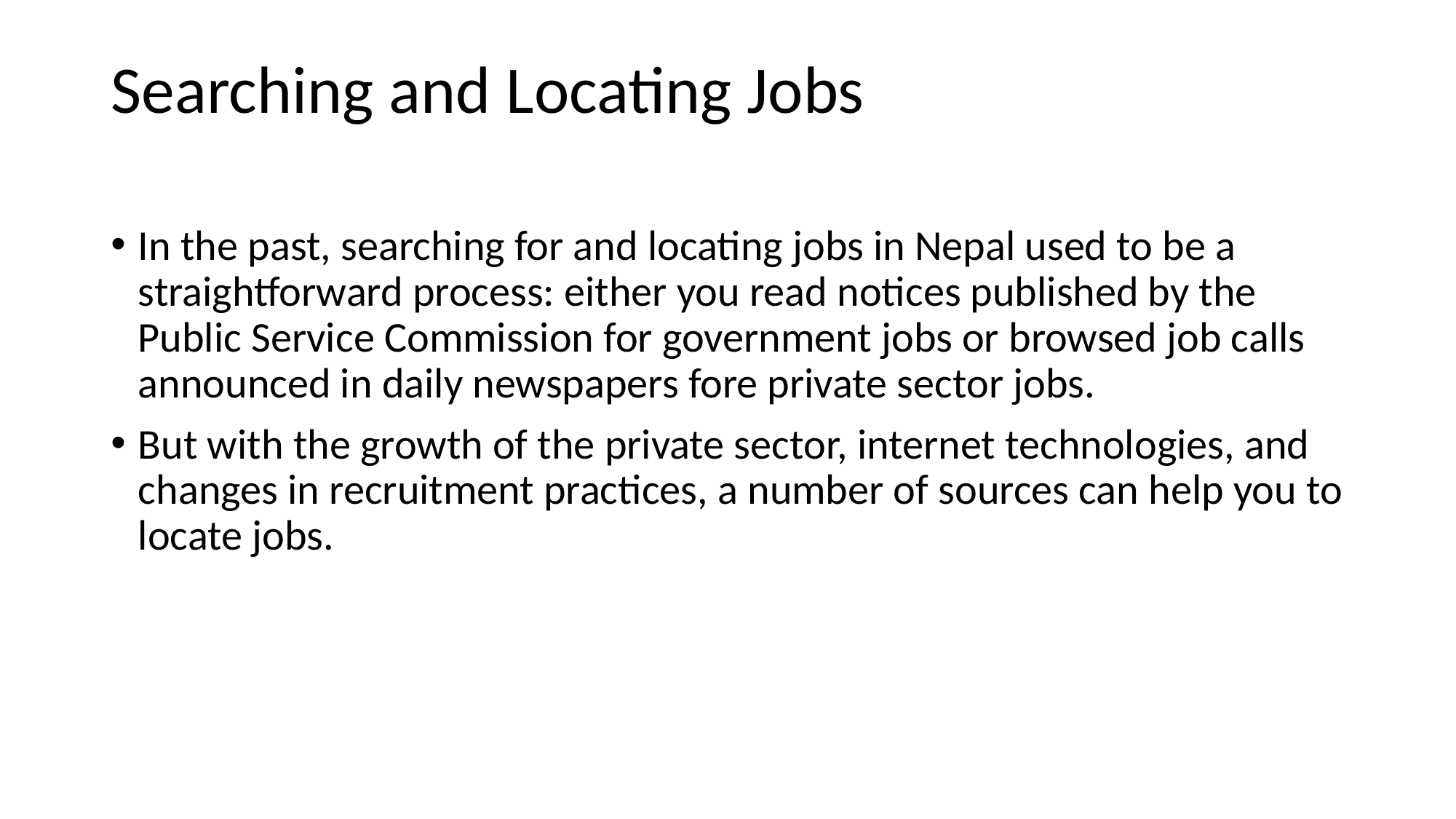

# Searching and Locating Jobs
In the past, searching for and locating jobs in Nepal used to be a straightforward process: either you read notices published by the Public Service Commission for government jobs or browsed job calls announced in daily newspapers fore private sector jobs.
But with the growth of the private sector, internet technologies, and changes in recruitment practices, a number of sources can help you to locate jobs.